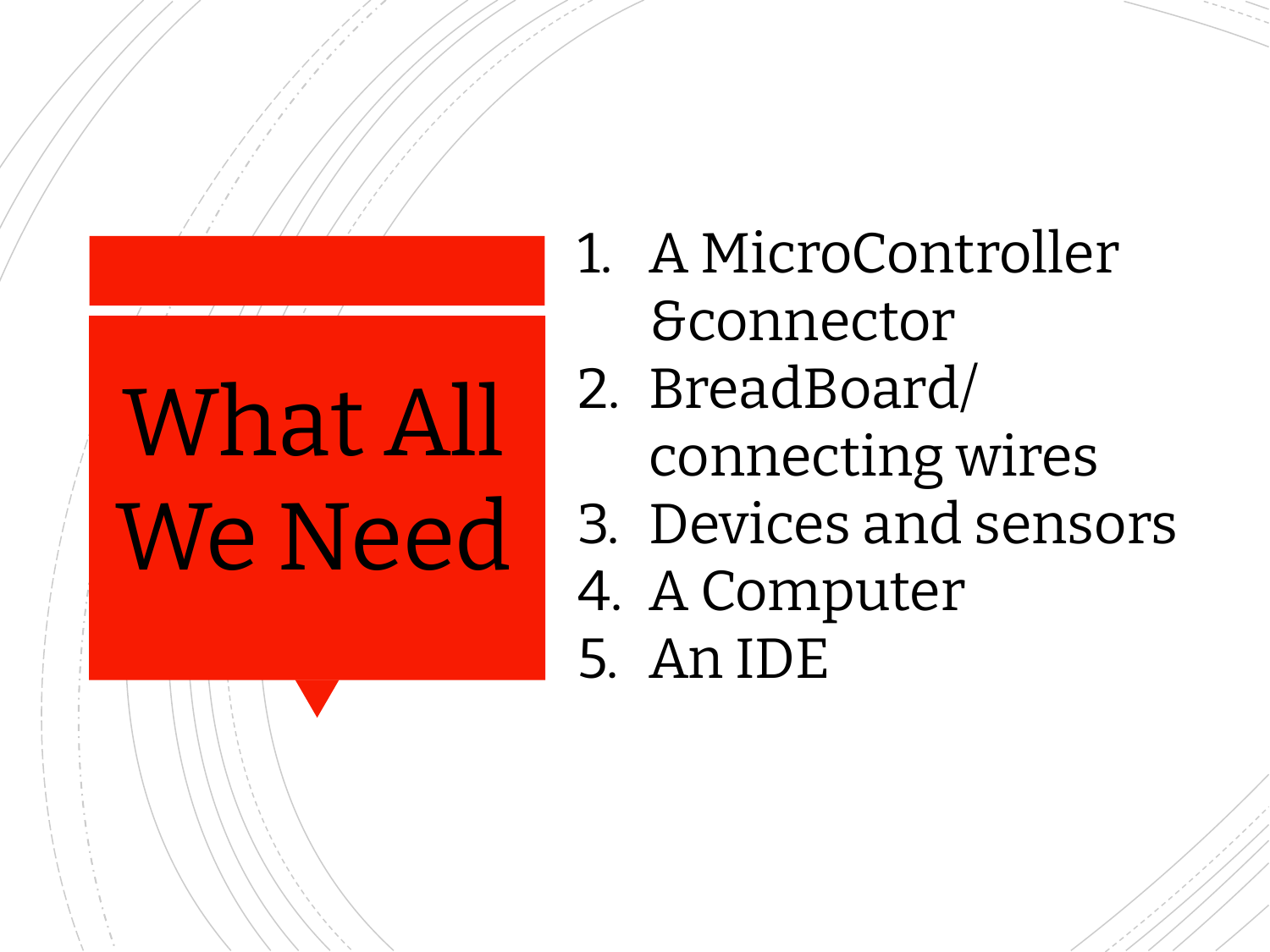

A MicroController &connector
BreadBoard/connecting wires
Devices and sensors
A Computer
An IDE

What All We Need